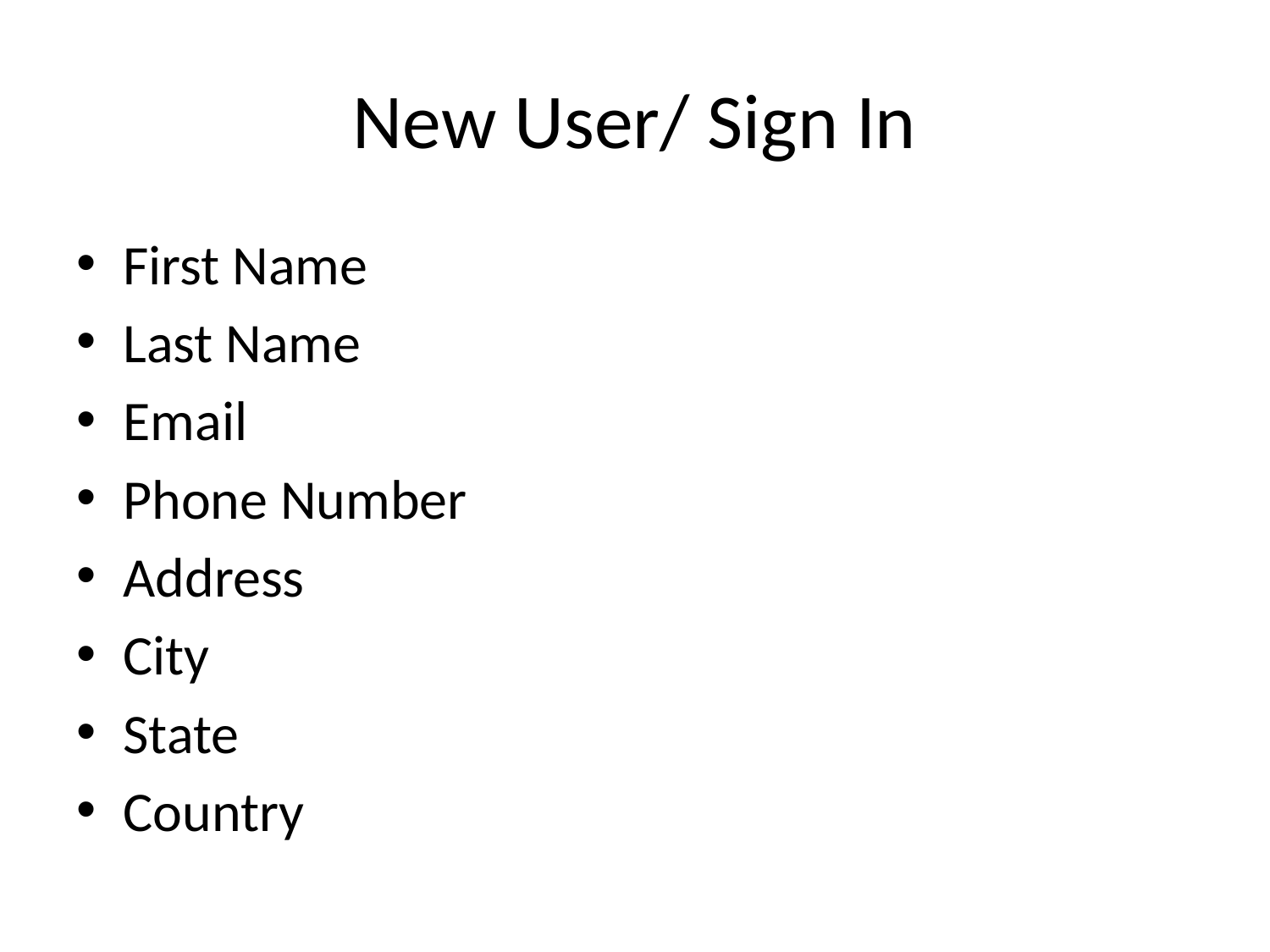

# New User/ Sign In
First Name
Last Name
Email
Phone Number
Address
City
State
Country